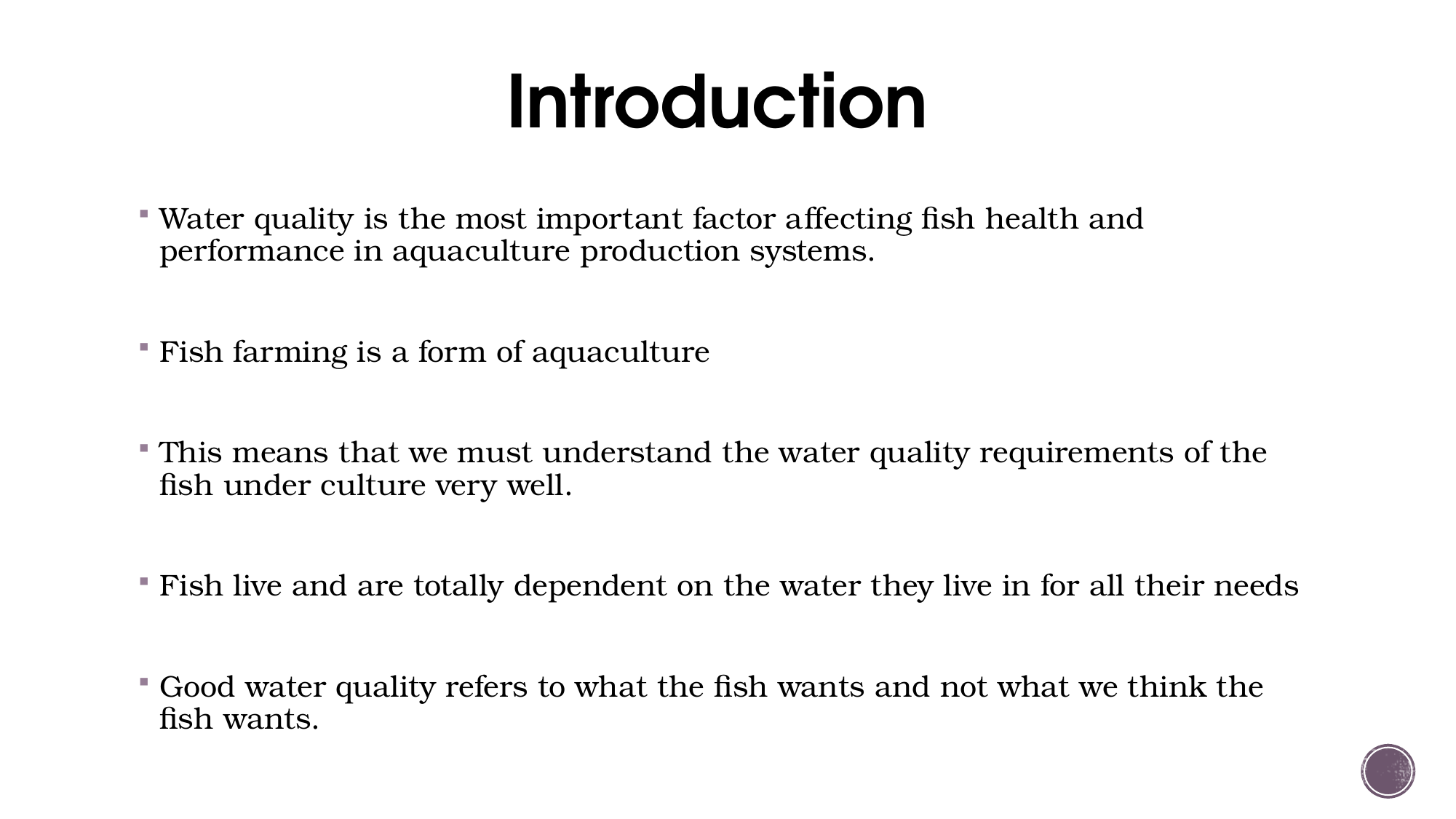

# Introduction
Water quality is the most important factor affecting fish health and performance in aquaculture production systems.

Fish farming is a form of aquaculture

This means that we must understand the water quality requirements of the fish under culture very well.

Fish live and are totally dependent on the water they live in for all their needs

Good water quality refers to what the fish wants and not what we think the fish wants.